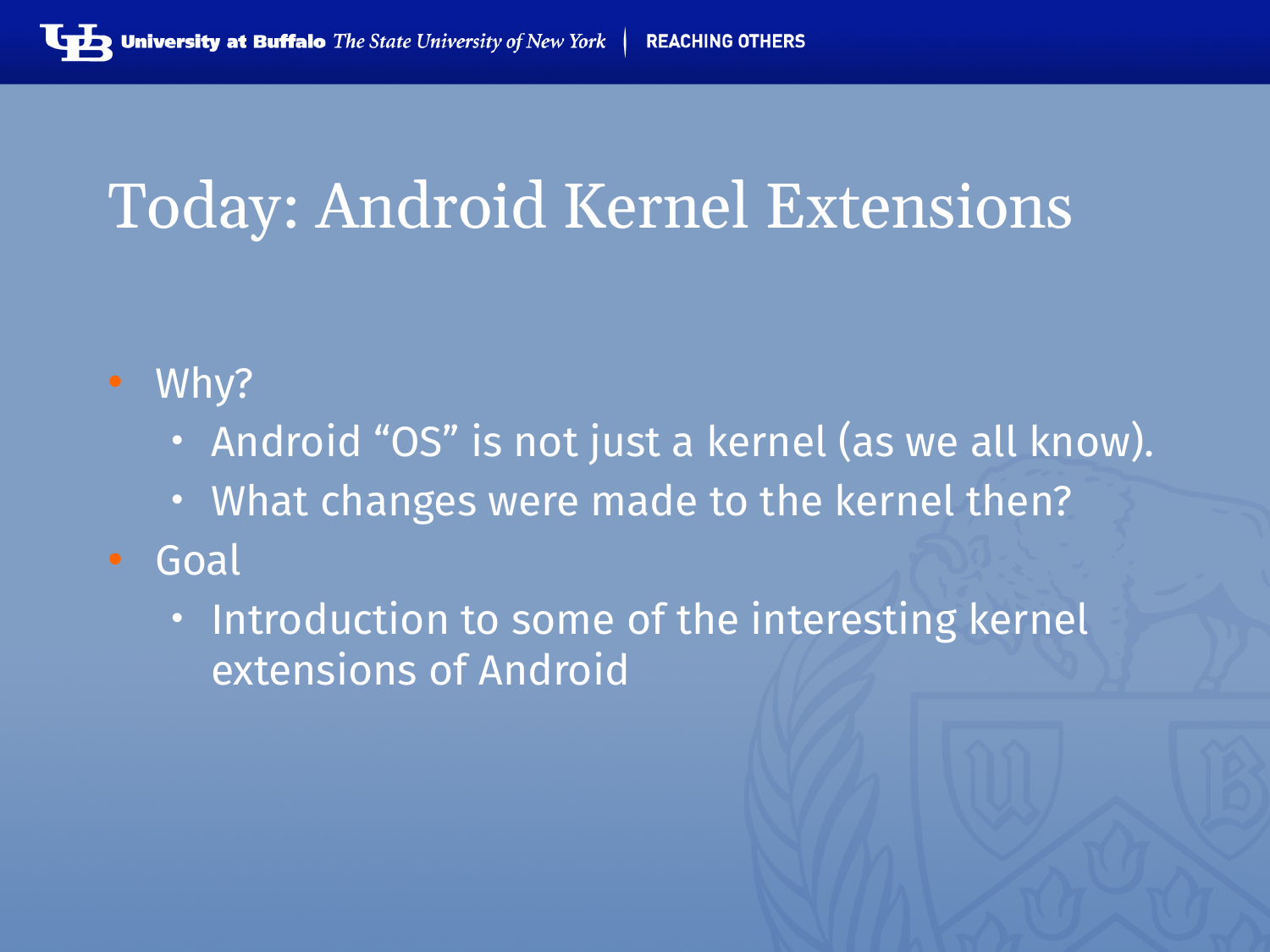

# Today: Android Kernel Extensions
Why?
Android “OS” is not just a kernel (as we all know).
What changes were made to the kernel then?
Goal
Introduction to some of the interesting kernel extensions of Android